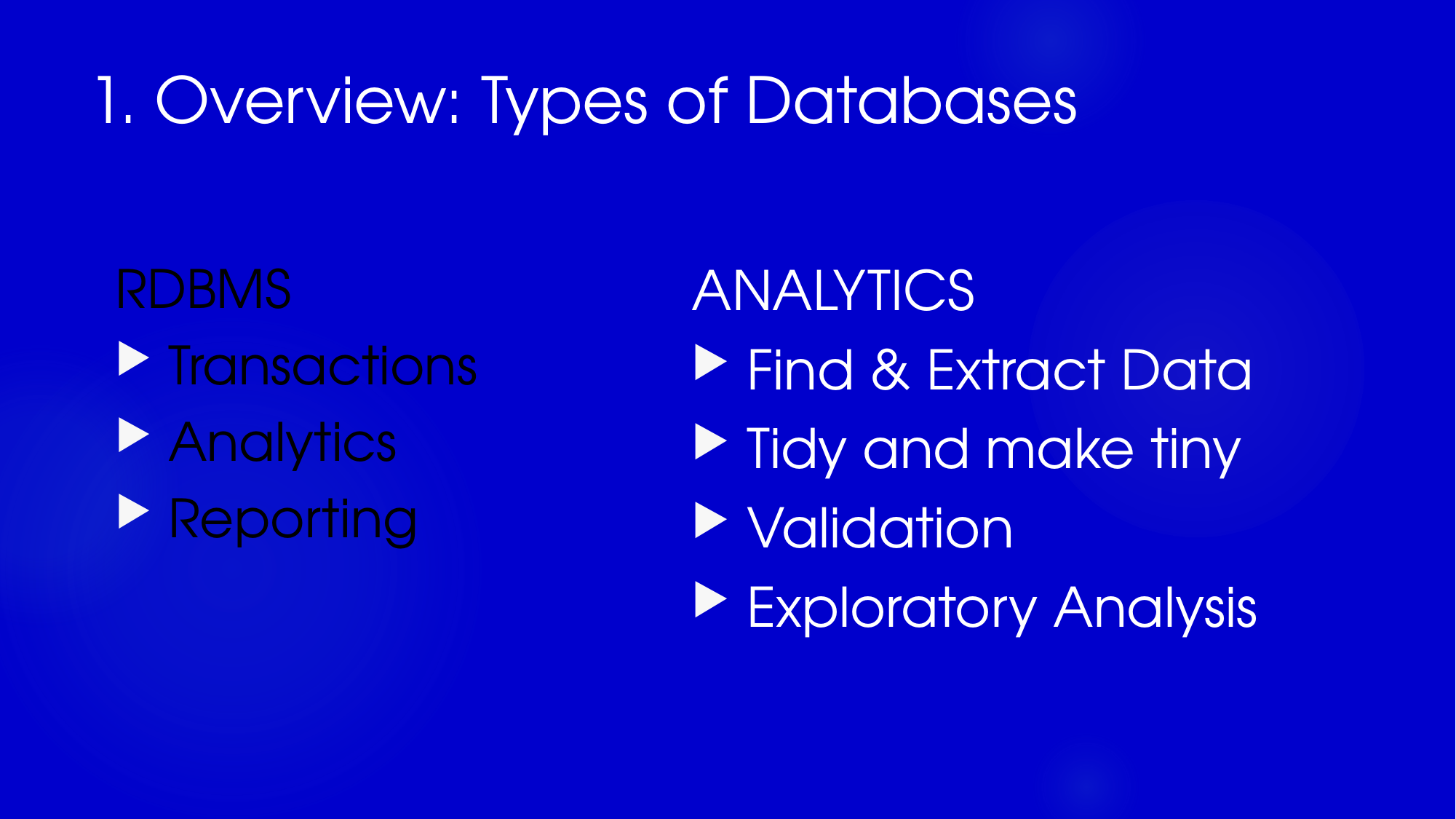

# 1. Overview: Types of Databases
RDBMS
 Transactions
 Analytics
 Reporting

ANALYTICS
 Find & Extract Data
 Tidy and make tiny
 Validation
 Exploratory Analysis